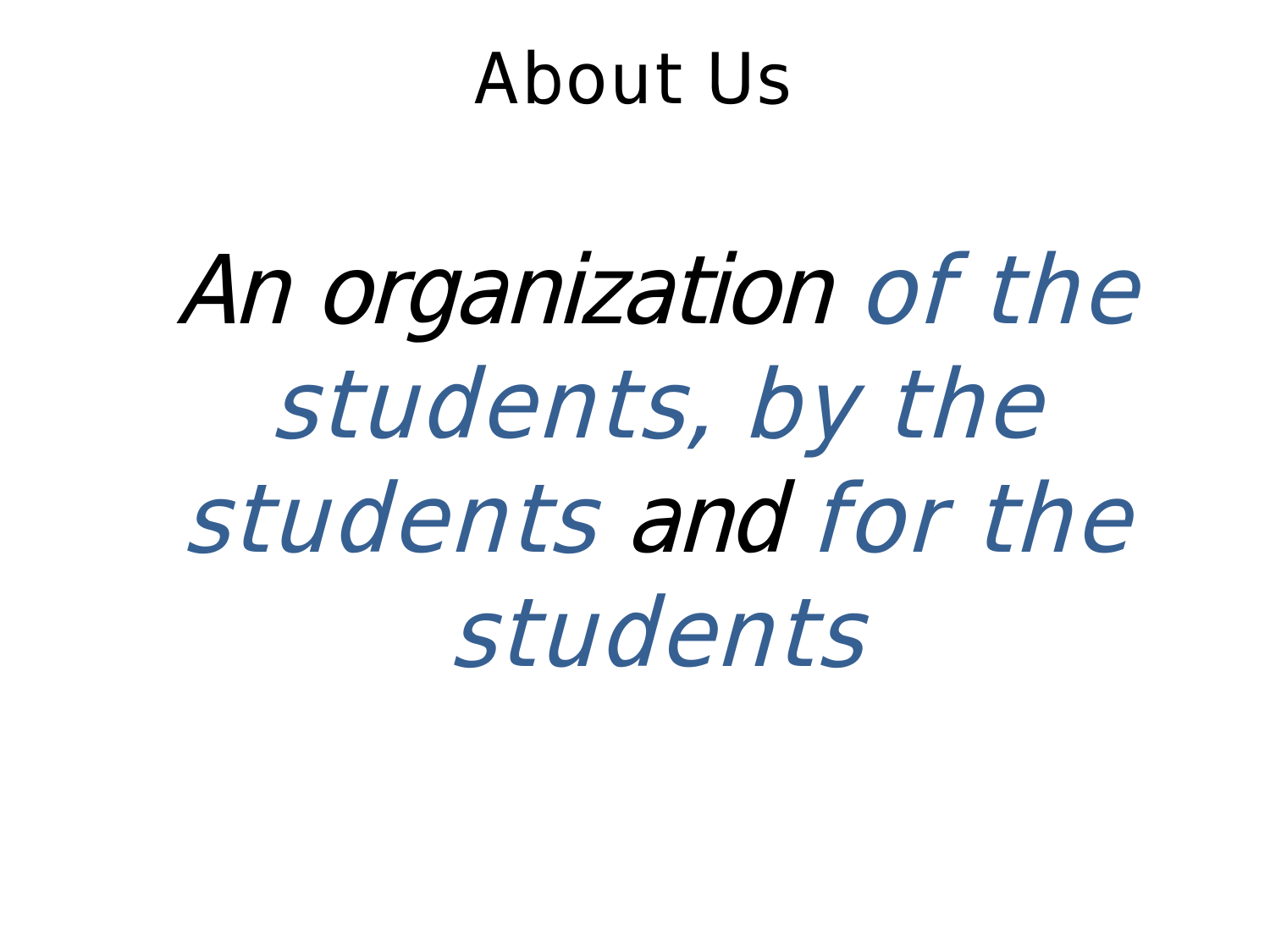

# About Us
	An organization of the students, by the students and for the students